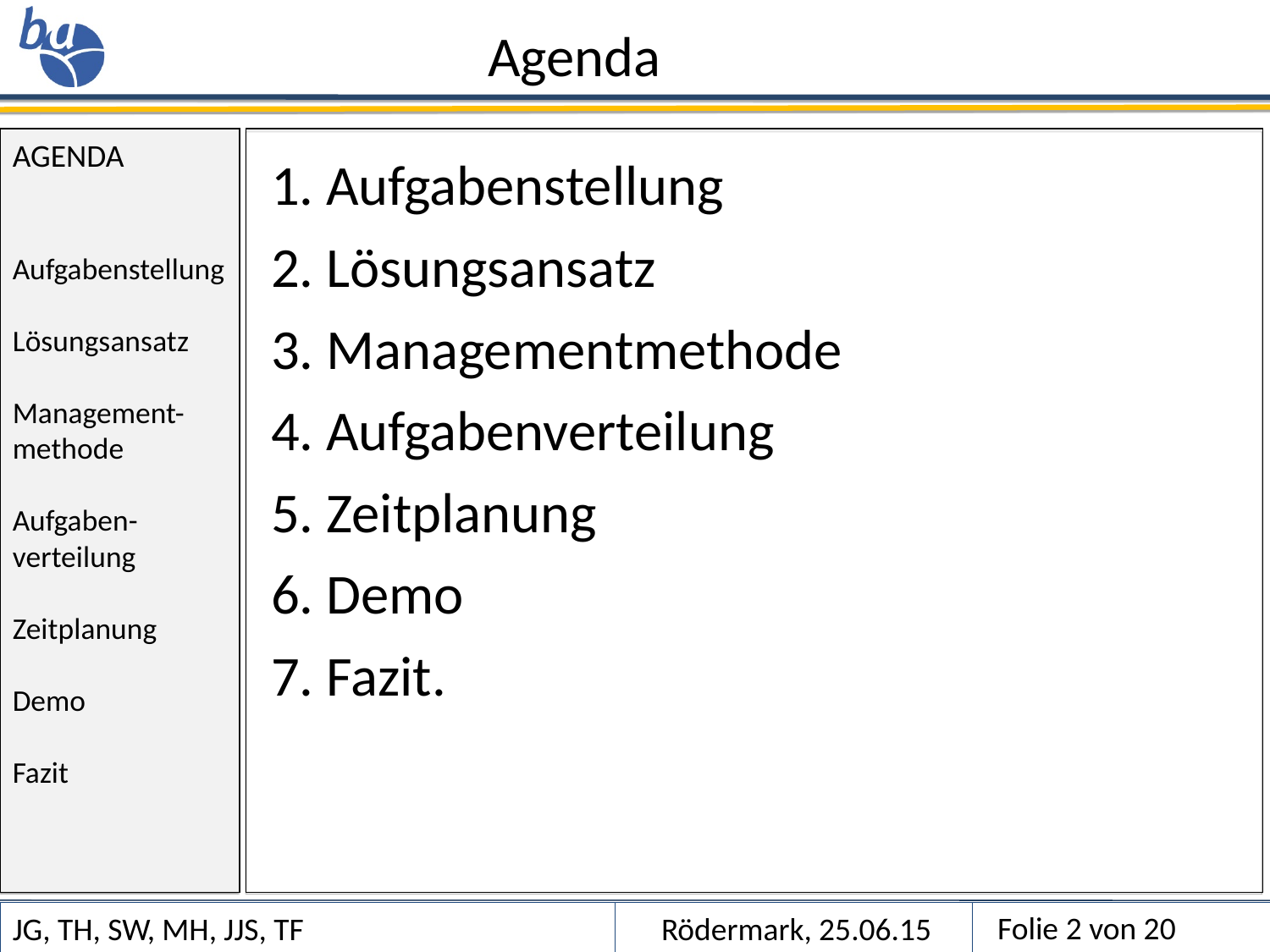

Agenda
1. Aufgabenstellung
2. Lösungsansatz
3. Managementmethode
4. Aufgabenverteilung
5. Zeitplanung
6. Demo
7. Fazit.